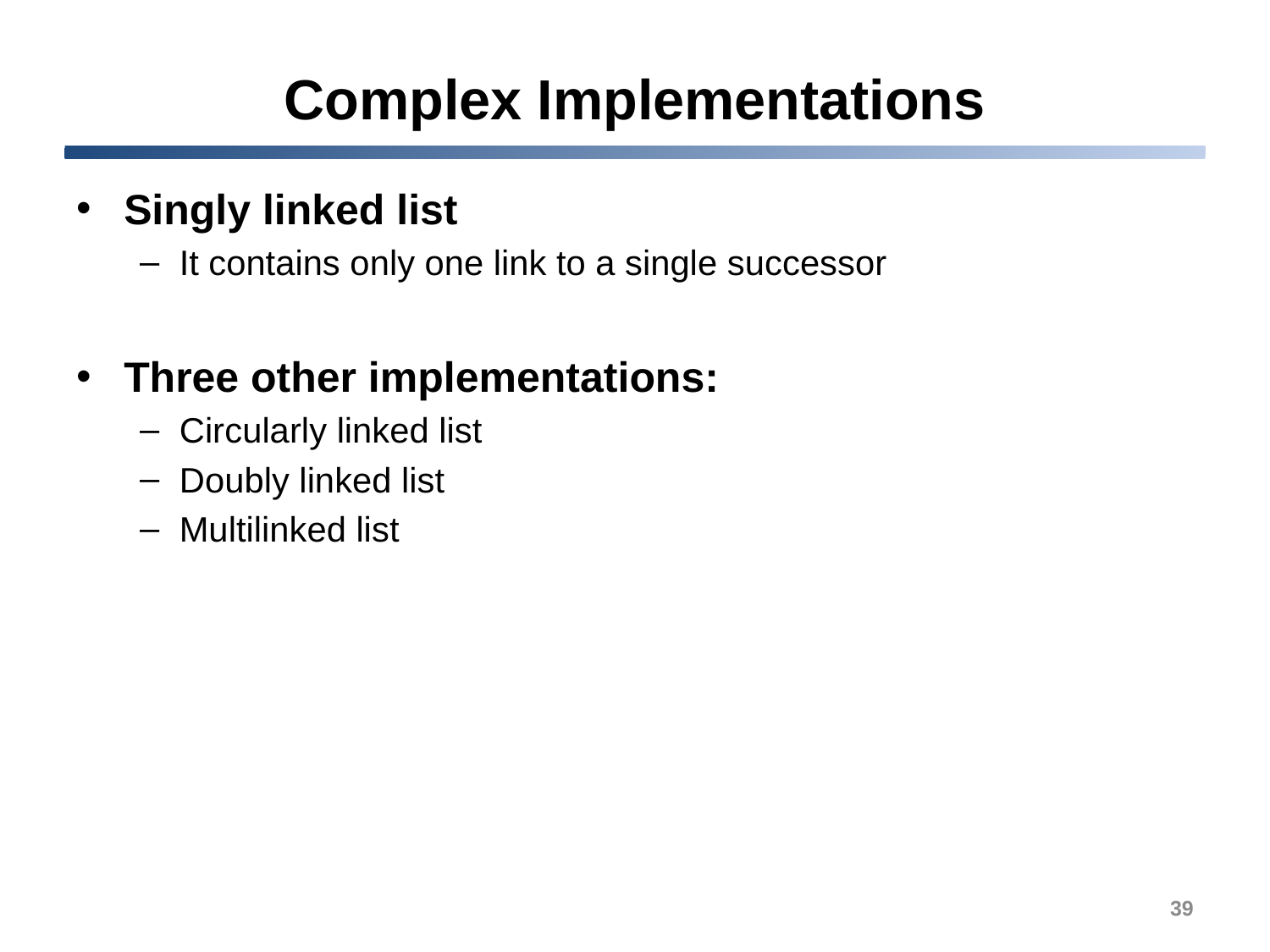

# Complex Implementations
Singly linked list
It contains only one link to a single successor

Three other implementations:
Circularly linked list
Doubly linked list
Multilinked list

39